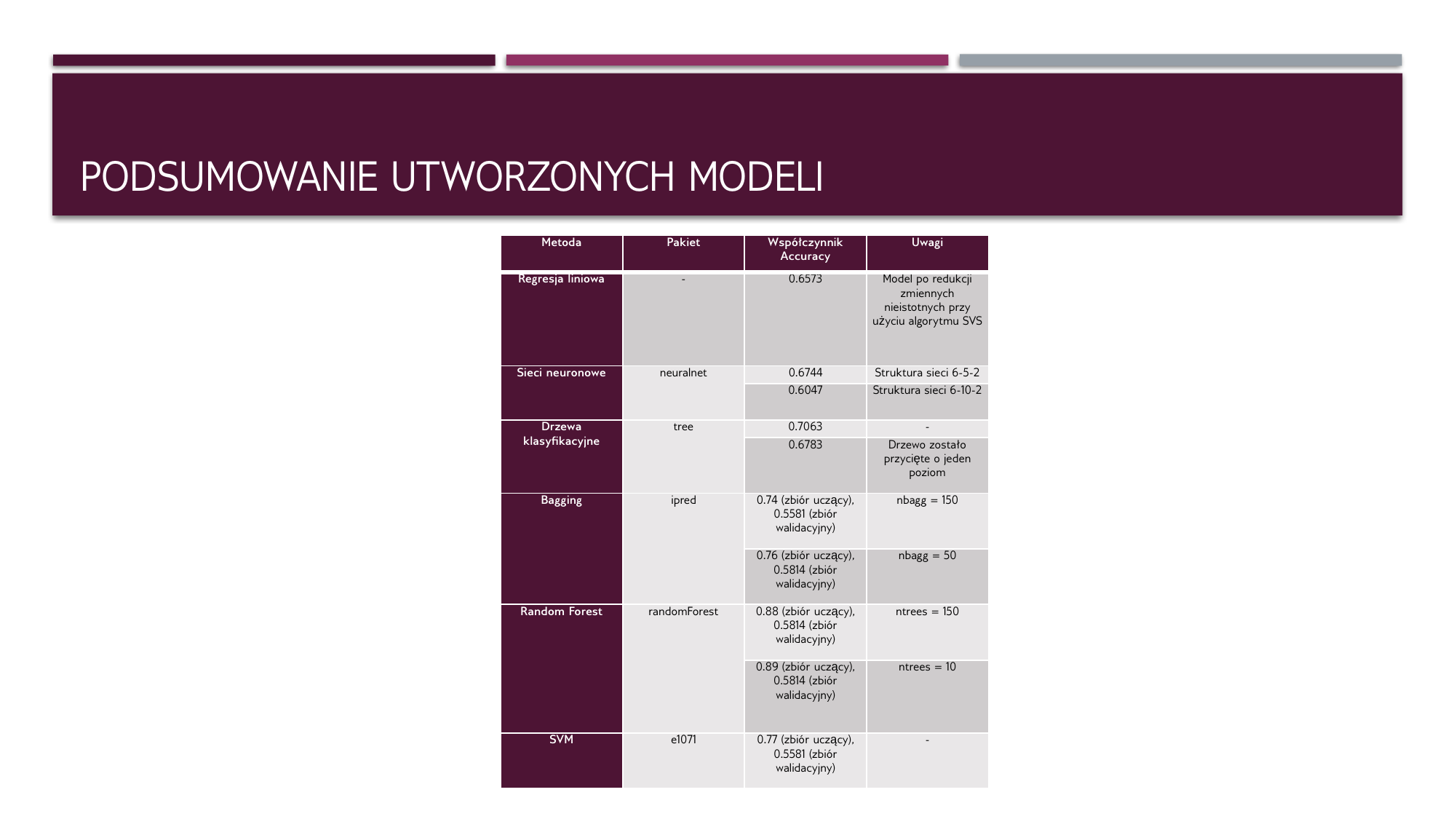

# Podsumowanie utworzonych modeli
| Metoda | Pakiet | Współczynnik Accuracy | Uwagi |
| --- | --- | --- | --- |
| Regresja liniowa | - | 0.6573 | Model po redukcji zmiennych nieistotnych przy użyciu algorytmu SVS |
| Sieci neuronowe | neuralnet | 0.6744 | Struktura sieci 6-5-2 |
|  |  | 0.6047 | Struktura sieci 6-10-2 |
| Drzewa klasyfikacyjne | tree | 0.7063 | - |
|  |  | 0.6783 | Drzewo zostało przycięte o jeden poziom |
| Bagging | ipred | 0.74 (zbiór uczący), 0.5581 (zbiór walidacyjny) | nbagg = 150 |
|  |  | 0.76 (zbiór uczący), 0.5814 (zbiór walidacyjny) | nbagg = 50 |
| Random Forest | randomForest | 0.88 (zbiór uczący), 0.5814 (zbiór walidacyjny) | ntrees = 150 |
|  |  | 0.89 (zbiór uczący), 0.5814 (zbiór walidacyjny) | ntrees = 10 |
| SVM | e1071 | 0.77 (zbiór uczący), 0.5581 (zbiór walidacyjny) | - |